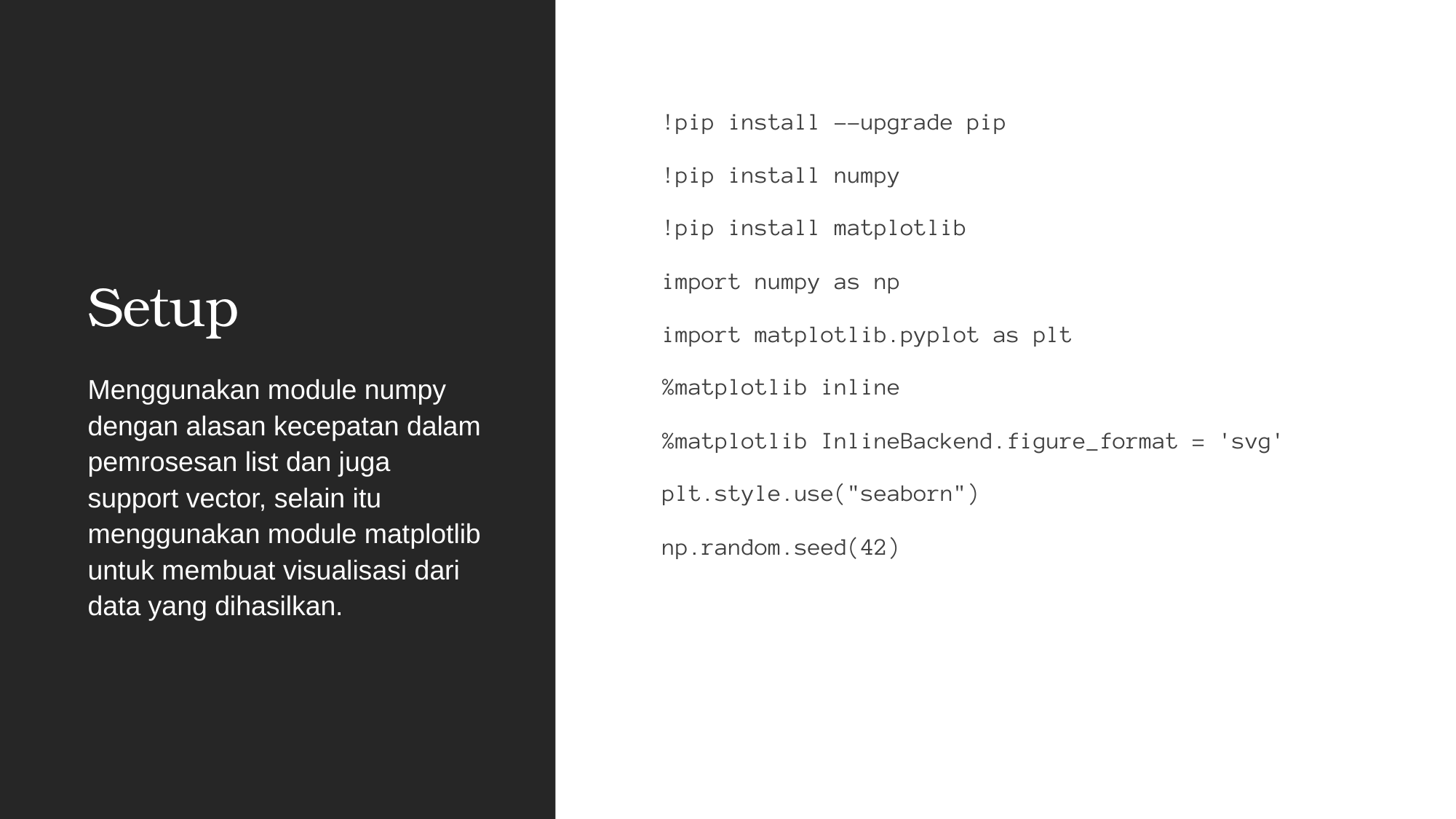

# Setup
!pip install --upgrade pip
!pip install numpy
!pip install matplotlib
import numpy as np
import matplotlib.pyplot as plt
%matplotlib inline
%matplotlib InlineBackend.figure_format = 'svg'
plt.style.use("seaborn")
np.random.seed(42)
Menggunakan module numpy dengan alasan kecepatan dalam pemrosesan list dan juga support vector, selain itu menggunakan module matplotlib untuk membuat visualisasi dari data yang dihasilkan.